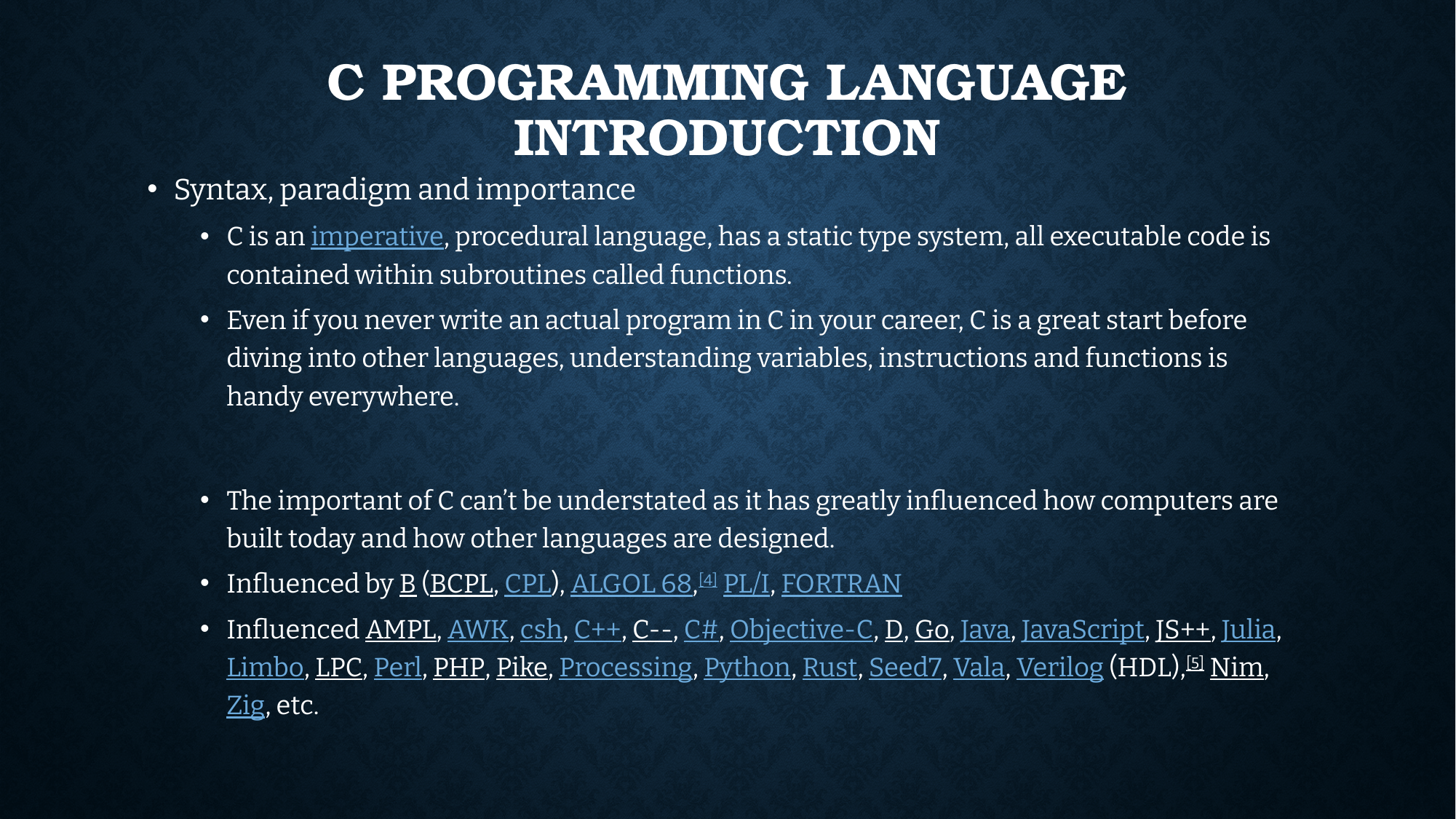

# C programming language introduction
Syntax, paradigm and importance
C is an imperative, procedural language, has a static type system, all executable code is contained within subroutines called functions.
Even if you never write an actual program in C in your career, C is a great start before diving into other languages, understanding variables, instructions and functions is handy everywhere.

The important of C can’t be understated as it has greatly influenced how computers are built today and how other languages are designed.
Influenced by B (BCPL, CPL), ALGOL 68,[4] PL/I, FORTRAN
Influenced AMPL, AWK, csh, C++, C--, C#, Objective-C, D, Go, Java, JavaScript, JS++, Julia, Limbo, LPC, Perl, PHP, Pike, Processing, Python, Rust, Seed7, Vala, Verilog (HDL),[5] Nim, Zig, etc.